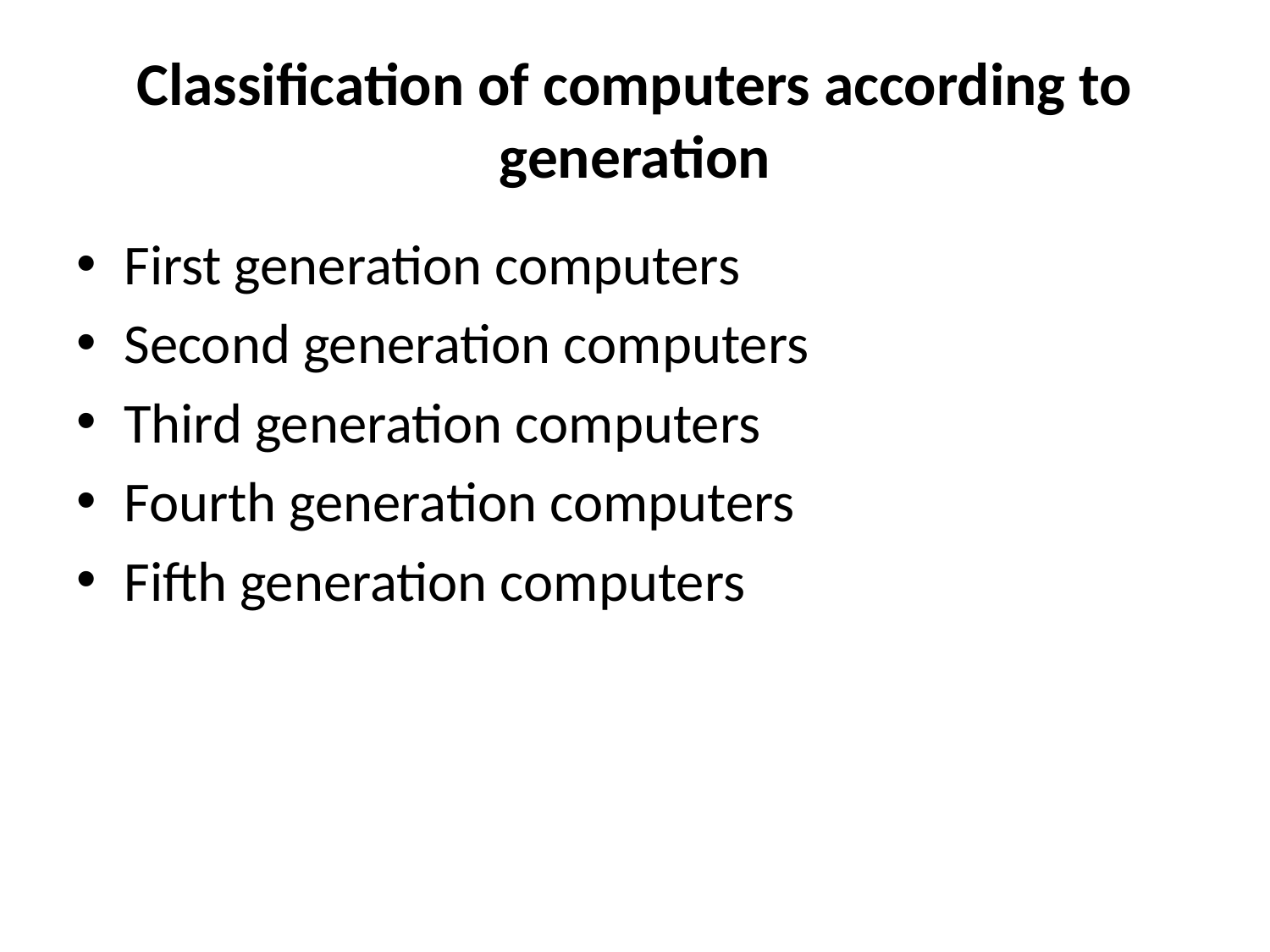

# Classification of computers according to generation
First generation computers
Second generation computers
Third generation computers
Fourth generation computers
Fifth generation computers